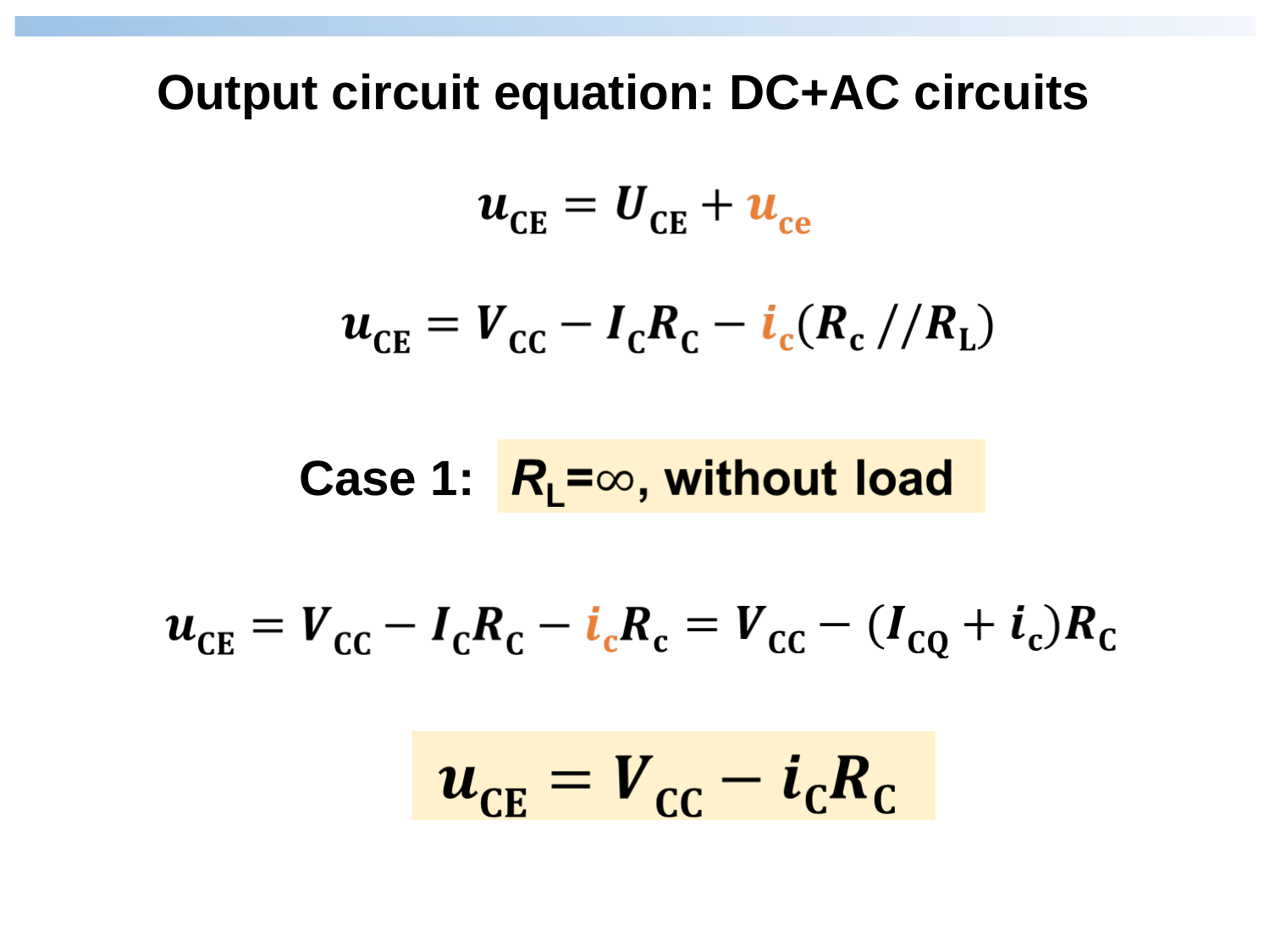

Output circuit equation: DC+AC circuits

Case 1: